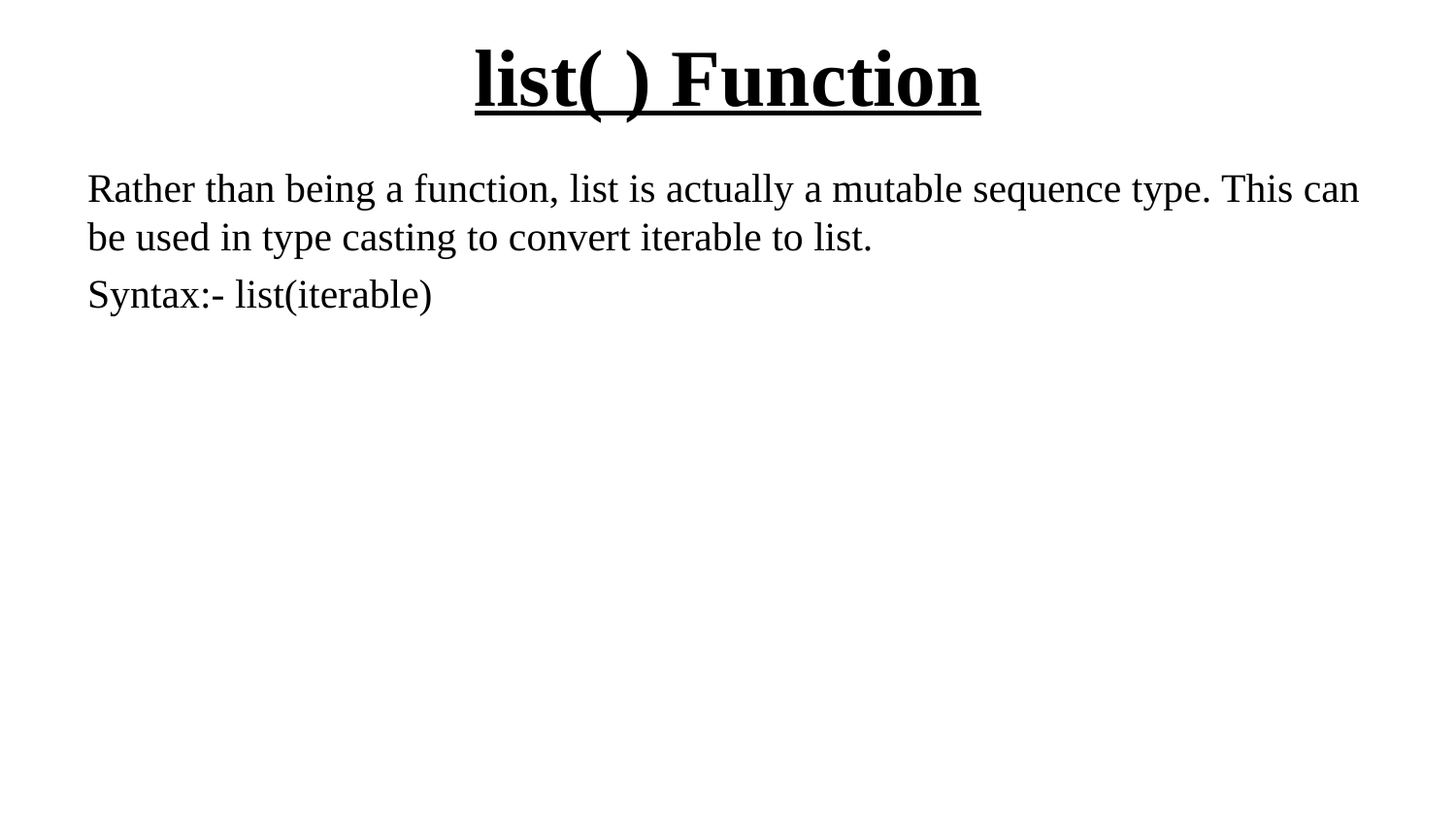

# list( ) Function
Rather than being a function, list is actually a mutable sequence type. This can be used in type casting to convert iterable to list.
Syntax:- list(iterable)